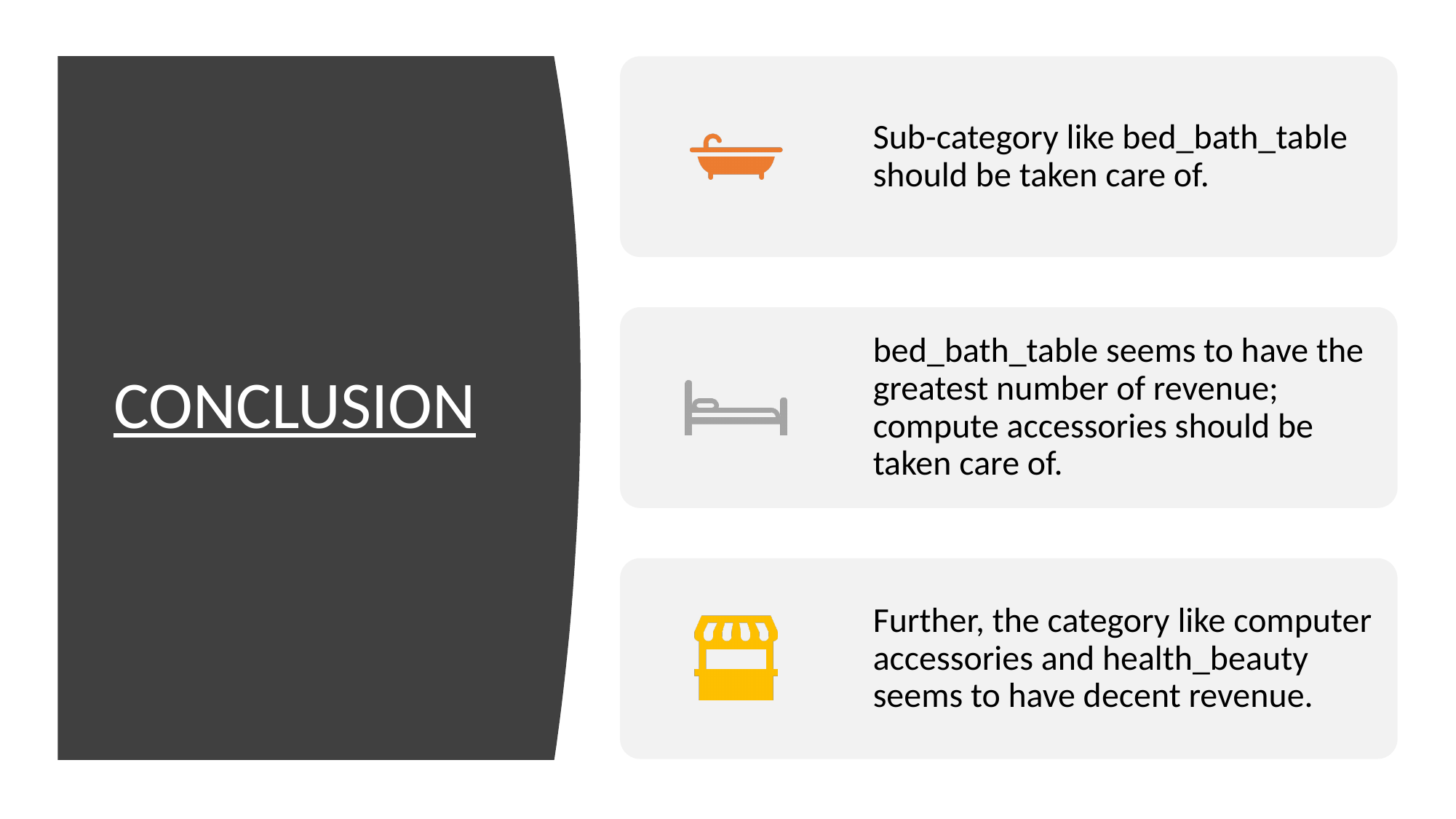

Sub-category like bed_bath_table should be taken care of.
bed_bath_table seems to have the greatest number of revenue; compute accessories should be taken care of.
Further, the category like computer accessories and health_beauty seems to have decent revenue.

CONCLUSION